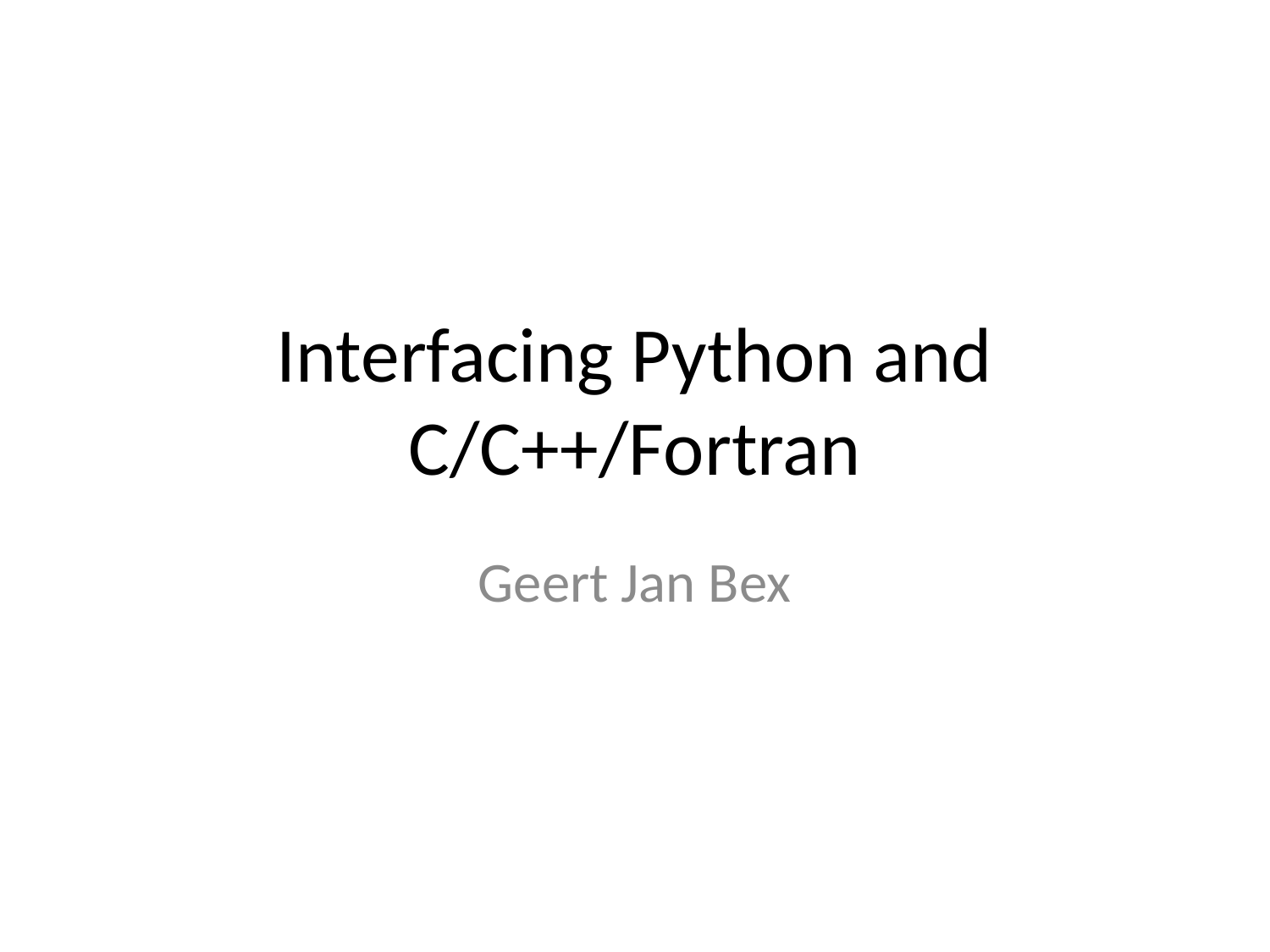

# Interfacing Python and C/C++/Fortran
Geert Jan Bex